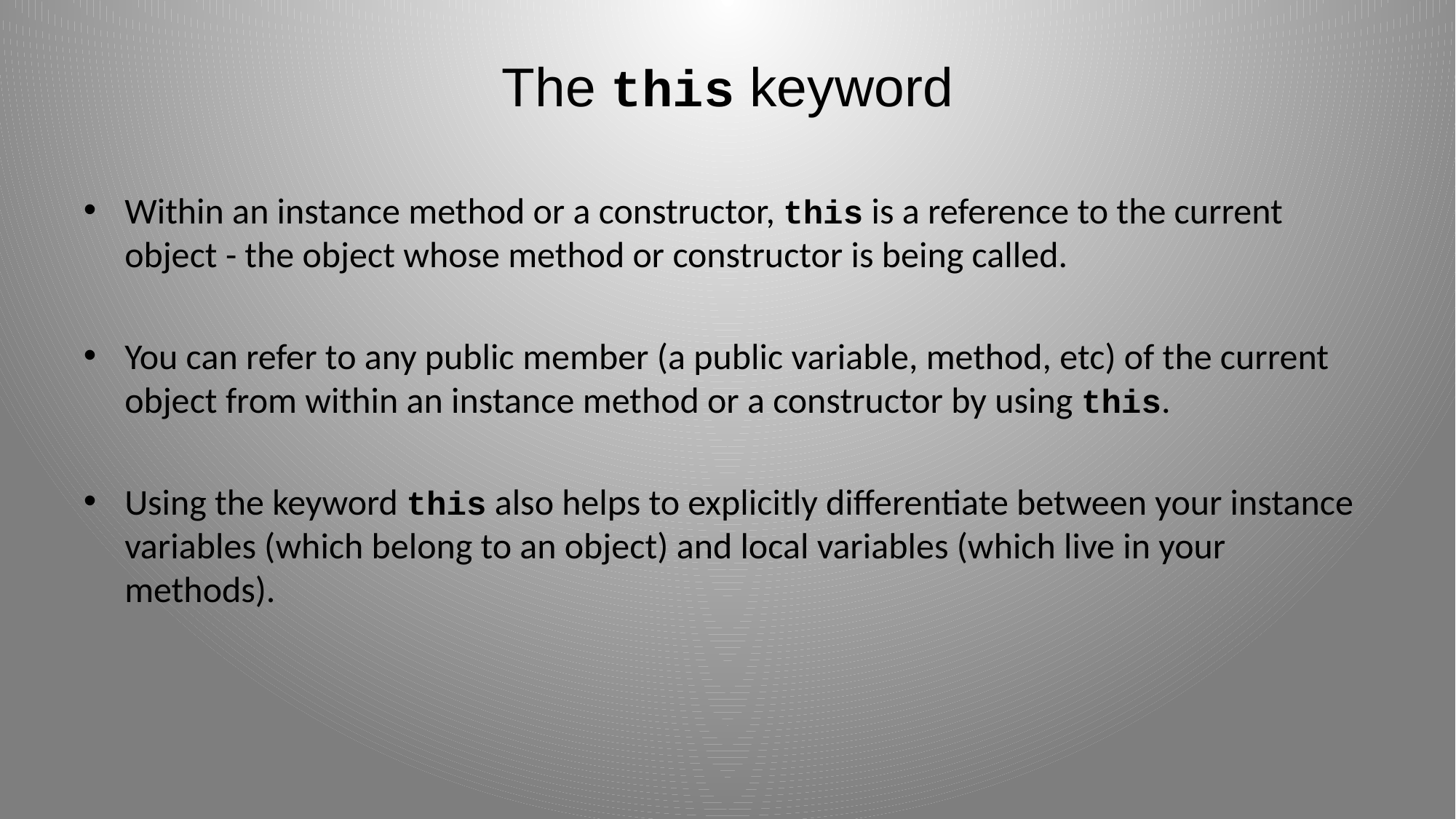

# The this keyword
Within an instance method or a constructor, this is a reference to the current object - the object whose method or constructor is being called.

You can refer to any public member (a public variable, method, etc) of the current object from within an instance method or a constructor by using this.

Using the keyword this also helps to explicitly differentiate between your instance variables (which belong to an object) and local variables (which live in your methods).